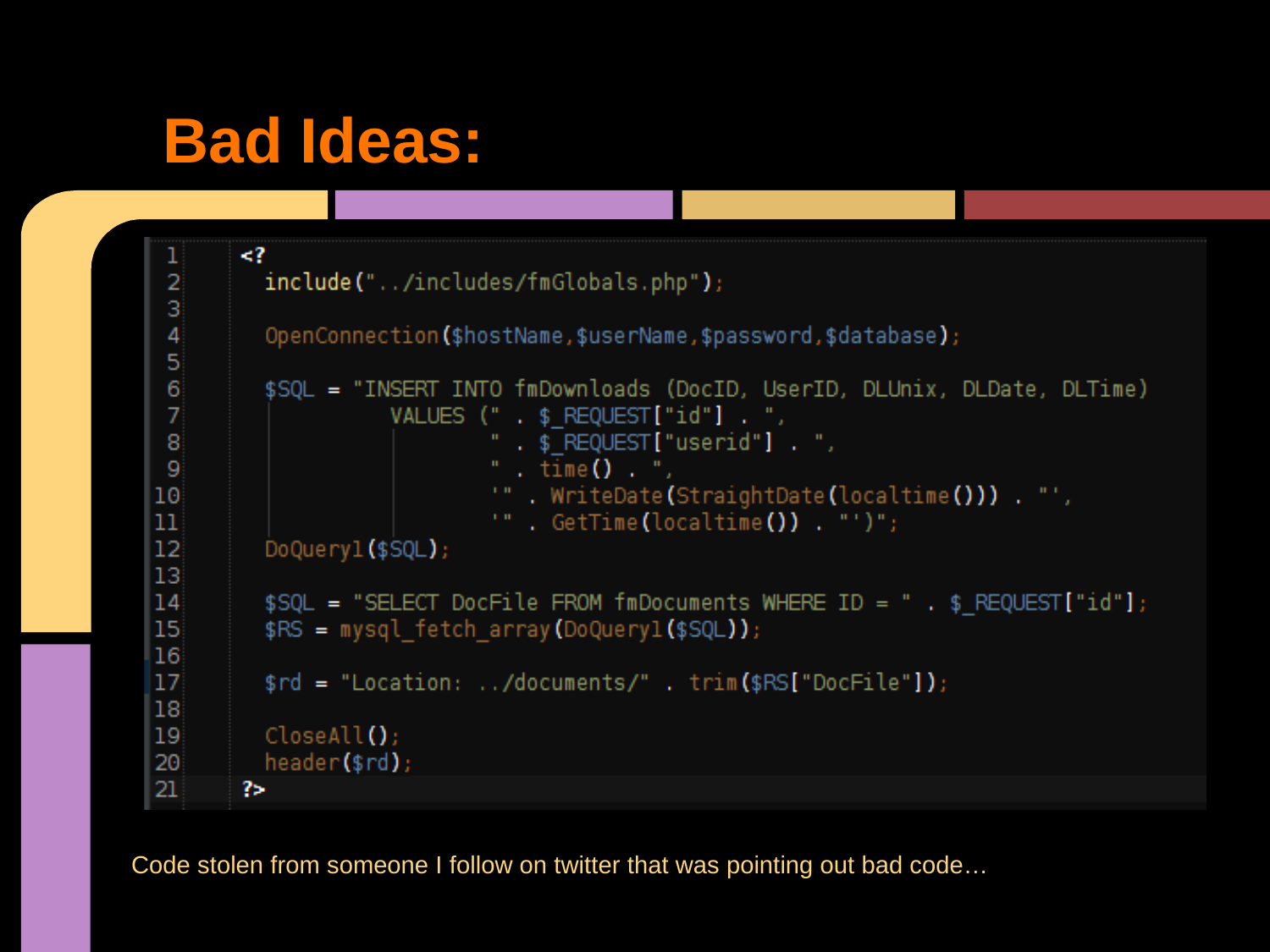

# Bad Ideas:

Code stolen from someone I follow on twitter that was pointing out bad code…